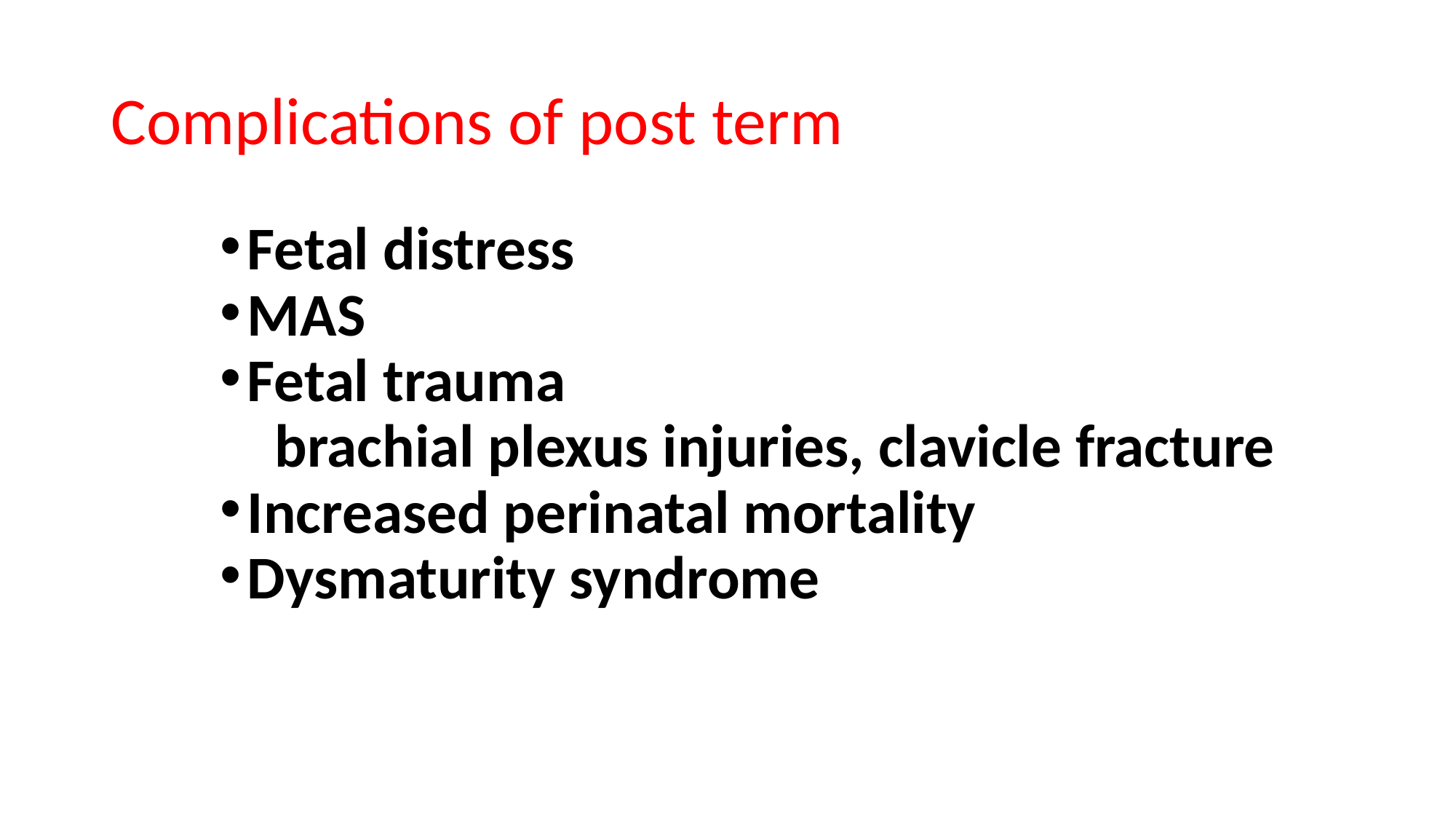

# Complications of post term
Fetal distress
MAS
Fetal trauma
    brachial plexus injuries, clavicle fracture
Increased perinatal mortality
Dysmaturity syndrome